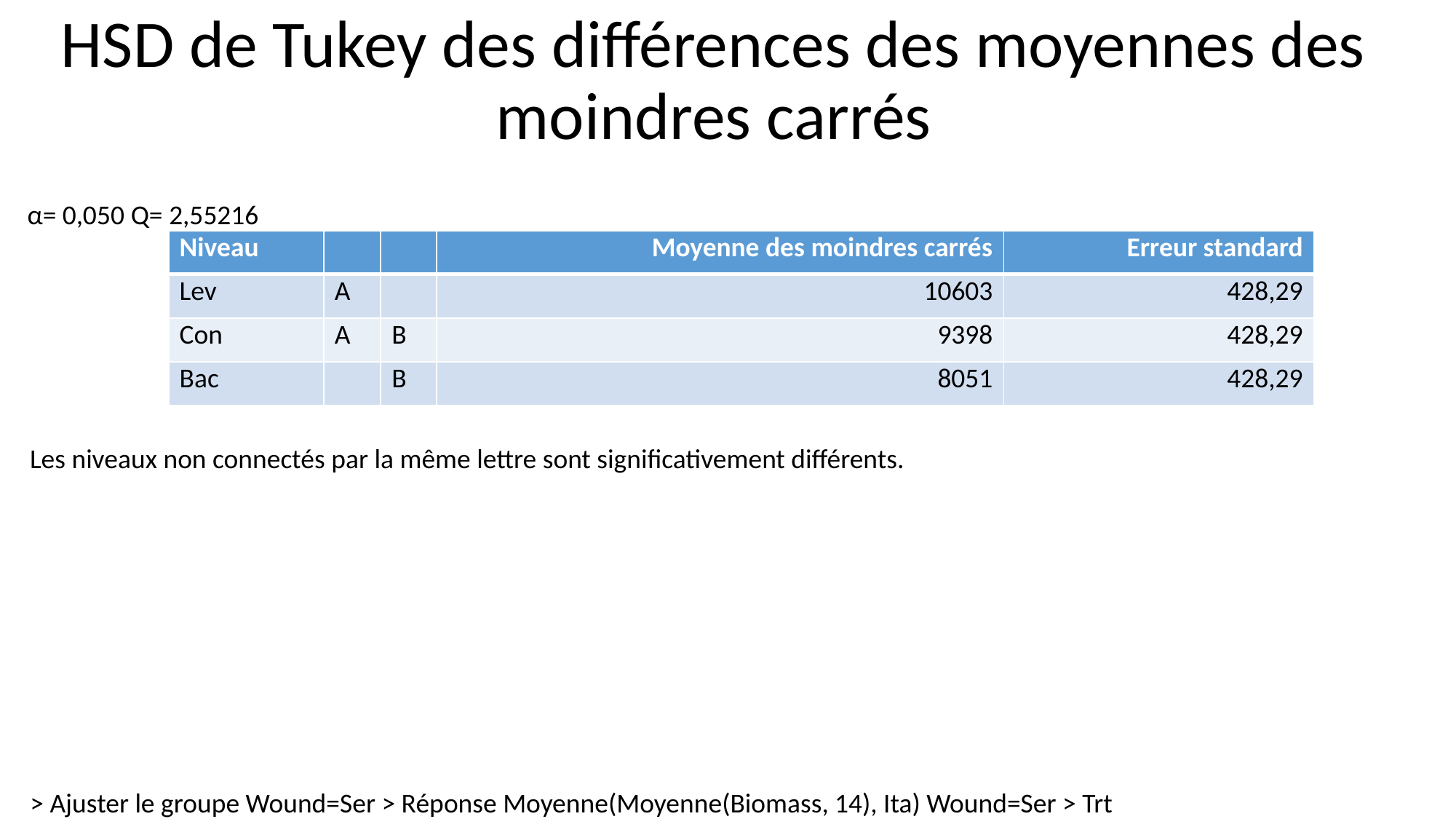

# HSD de Tukey des différences des moyennes des moindres carrés
α=
0,050
Q=
2,55216
| Niveau |  |  | Moyenne des moindres carrés | Erreur standard |
| --- | --- | --- | --- | --- |
| Lev | A |  | 10603 | 428,29 |
| Con | A | B | 9398 | 428,29 |
| Bac |  | B | 8051 | 428,29 |
Les niveaux non connectés par la même lettre sont significativement différents.
> Ajuster le groupe Wound=Ser > Réponse Moyenne(Moyenne(Biomass, 14), Ita) Wound=Ser > Trt